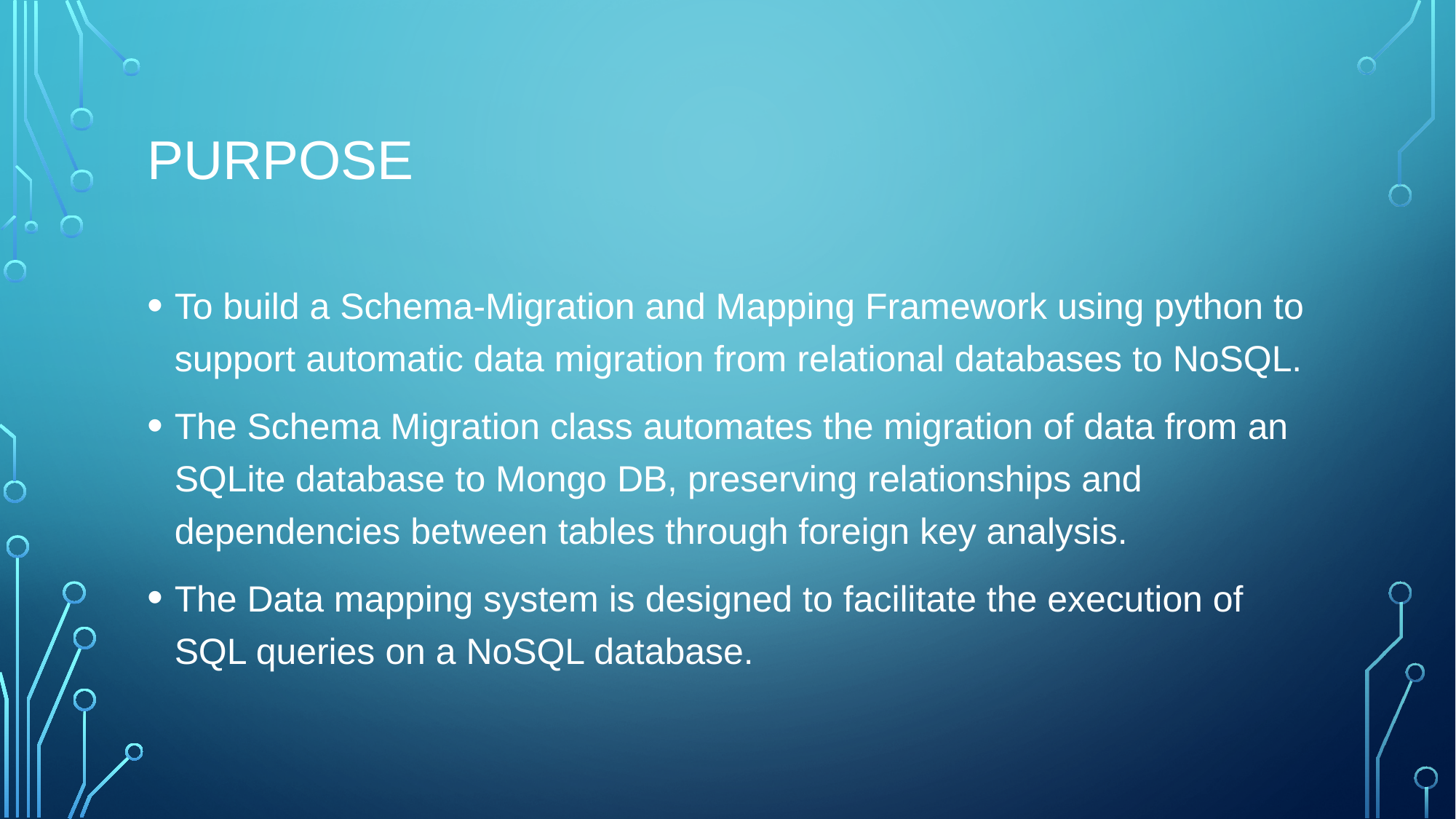

# Purpose
To build a Schema-Migration and Mapping Framework using python to support automatic data migration from relational databases to NoSQL.
The Schema Migration class automates the migration of data from an SQLite database to Mongo DB, preserving relationships and dependencies between tables through foreign key analysis.
The Data mapping system is designed to facilitate the execution of SQL queries on a NoSQL database.